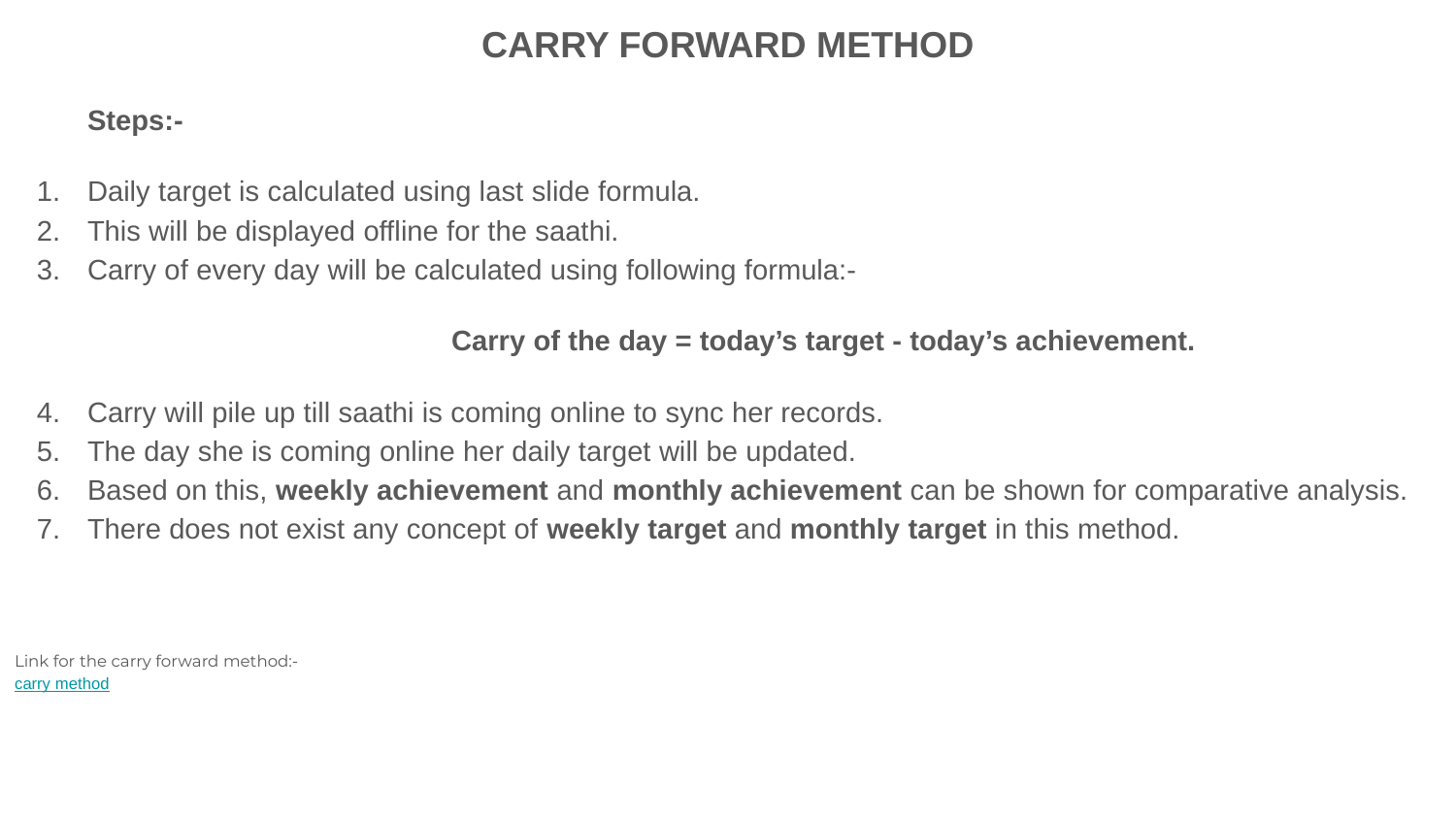

CARRY FORWARD METHOD
Steps:-
Daily target is calculated using last slide formula.
This will be displayed offline for the saathi.
Carry of every day will be calculated using following formula:-
			Carry of the day = today’s target - today’s achievement.
Carry will pile up till saathi is coming online to sync her records.
The day she is coming online her daily target will be updated.
Based on this, weekly achievement and monthly achievement can be shown for comparative analysis.
There does not exist any concept of weekly target and monthly target in this method.

Link for the carry forward method:-
carry method